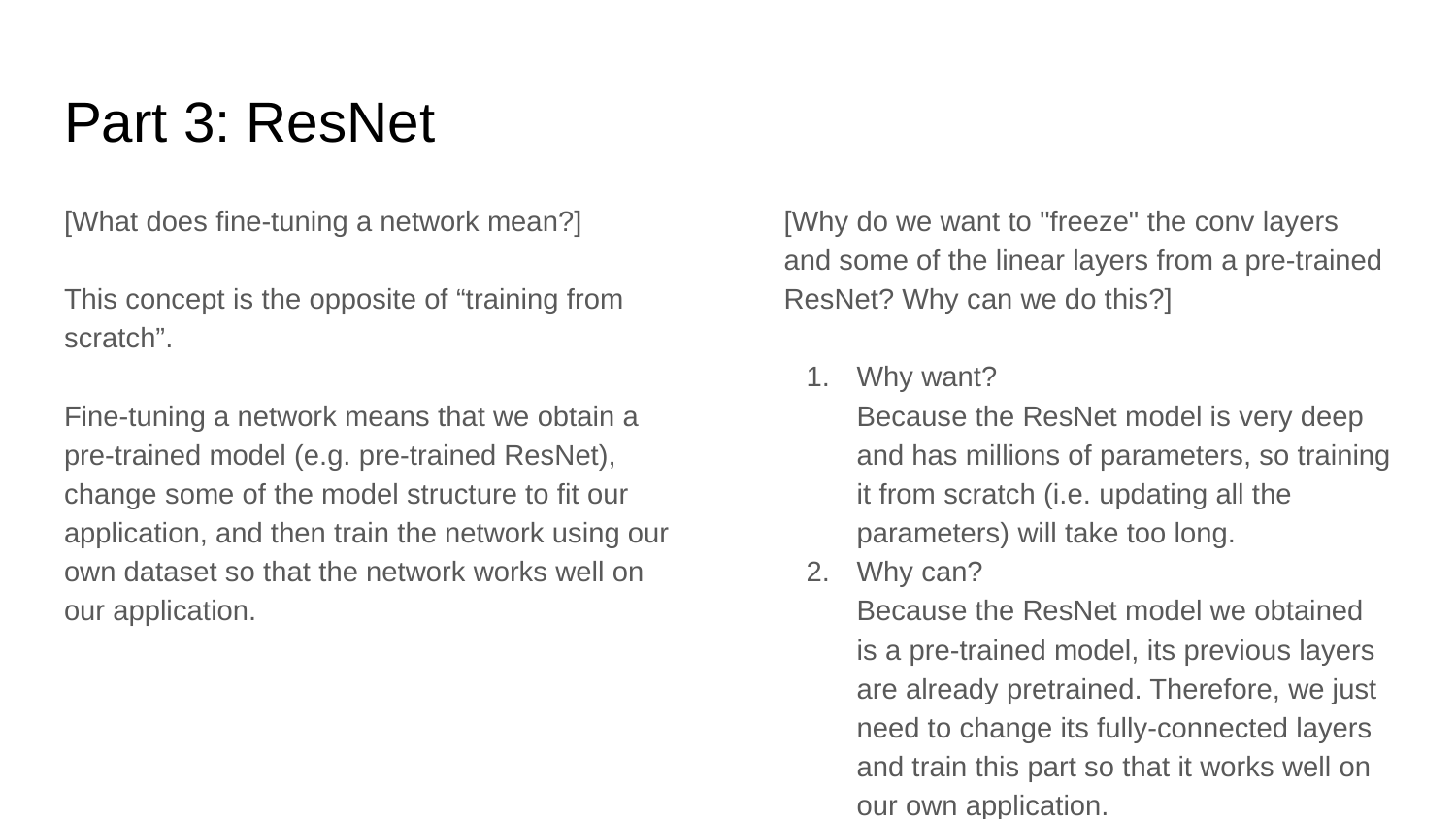

# Part 3: ResNet
[What does fine-tuning a network mean?]

This concept is the opposite of “training from scratch”.

Fine-tuning a network means that we obtain a pre-trained model (e.g. pre-trained ResNet), change some of the model structure to fit our application, and then train the network using our own dataset so that the network works well on our application.

[Why do we want to "freeze" the conv layers and some of the linear layers from a pre-trained ResNet? Why can we do this?]

Why want?
Because the ResNet model is very deep and has millions of parameters, so training it from scratch (i.e. updating all the parameters) will take too long.
Why can?
Because the ResNet model we obtained is a pre-trained model, its previous layers are already pretrained. Therefore, we just need to change its fully-connected layers and train this part so that it works well on our own application.